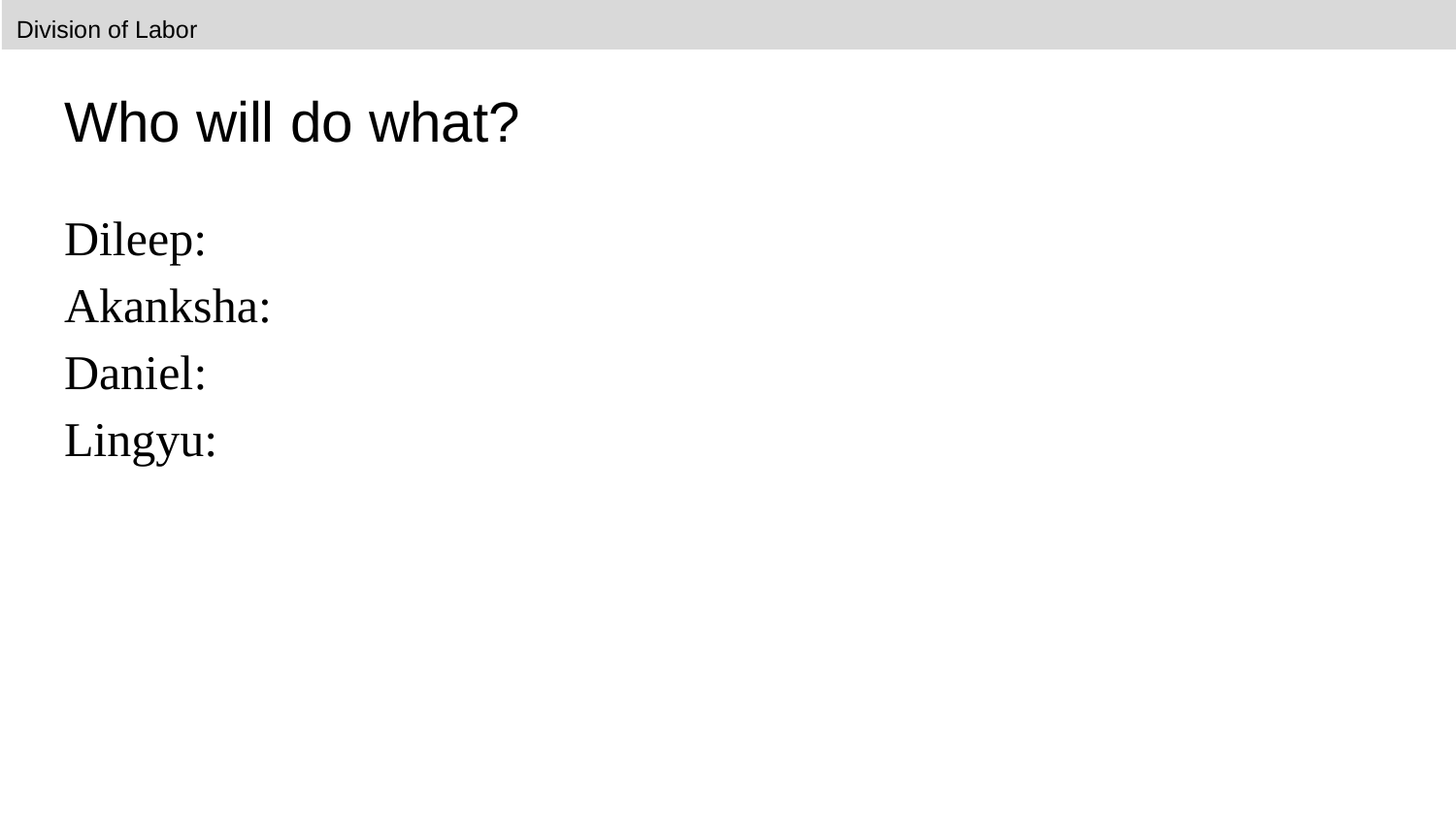

Division of Labor
# Who will do what?
Dileep:
Akanksha:
Daniel:
Lingyu: